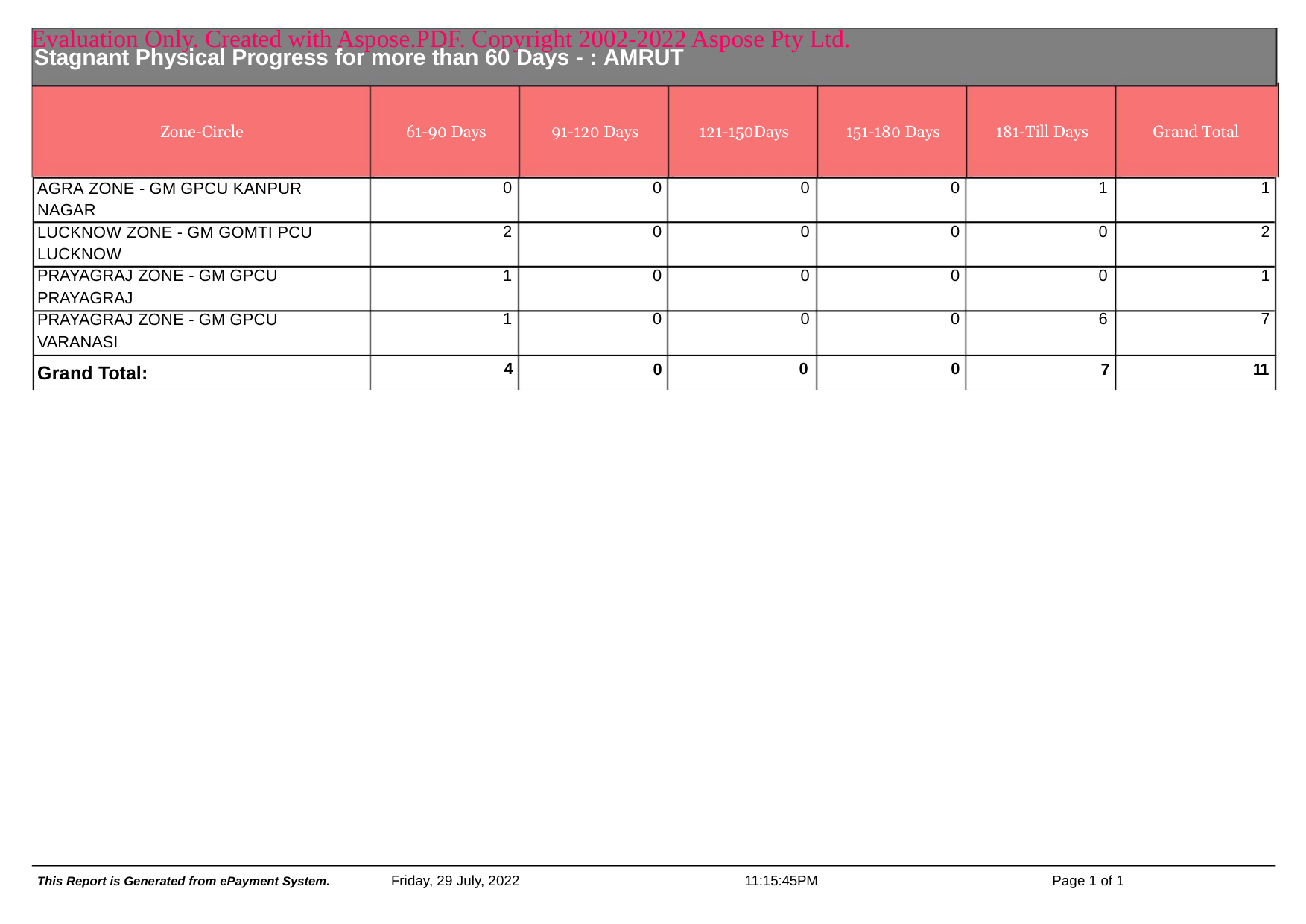

Evaluation Only. Created with Aspose.PDF. Copyright 2002-2022 Aspose Pty Ltd.

Stagnant Physical Progress for more than 60 Days - : AMRUT
Zone-Circle
61-90 Days
91-120 Days
121-150Days
151-180 Days
181-Till Days
Grand Total
0
2
1
1
0
0
0
0
0
0
0
0
0
0
0
0
1
0
0
6
1
2
1
7
AGRA ZONE - GM GPCU KANPUR
NAGAR
LUCKNOW ZONE - GM GOMTI PCU
LUCKNOW
PRAYAGRAJ ZONE - GM GPCU
PRAYAGRAJ
PRAYAGRAJ ZONE - GM GPCU
VARANASI
4
0
0
0
7
11
Grand Total:

Friday, 29 July, 2022
11:15:45PM
Page 1 of 1
This Report is Generated from ePayment System.